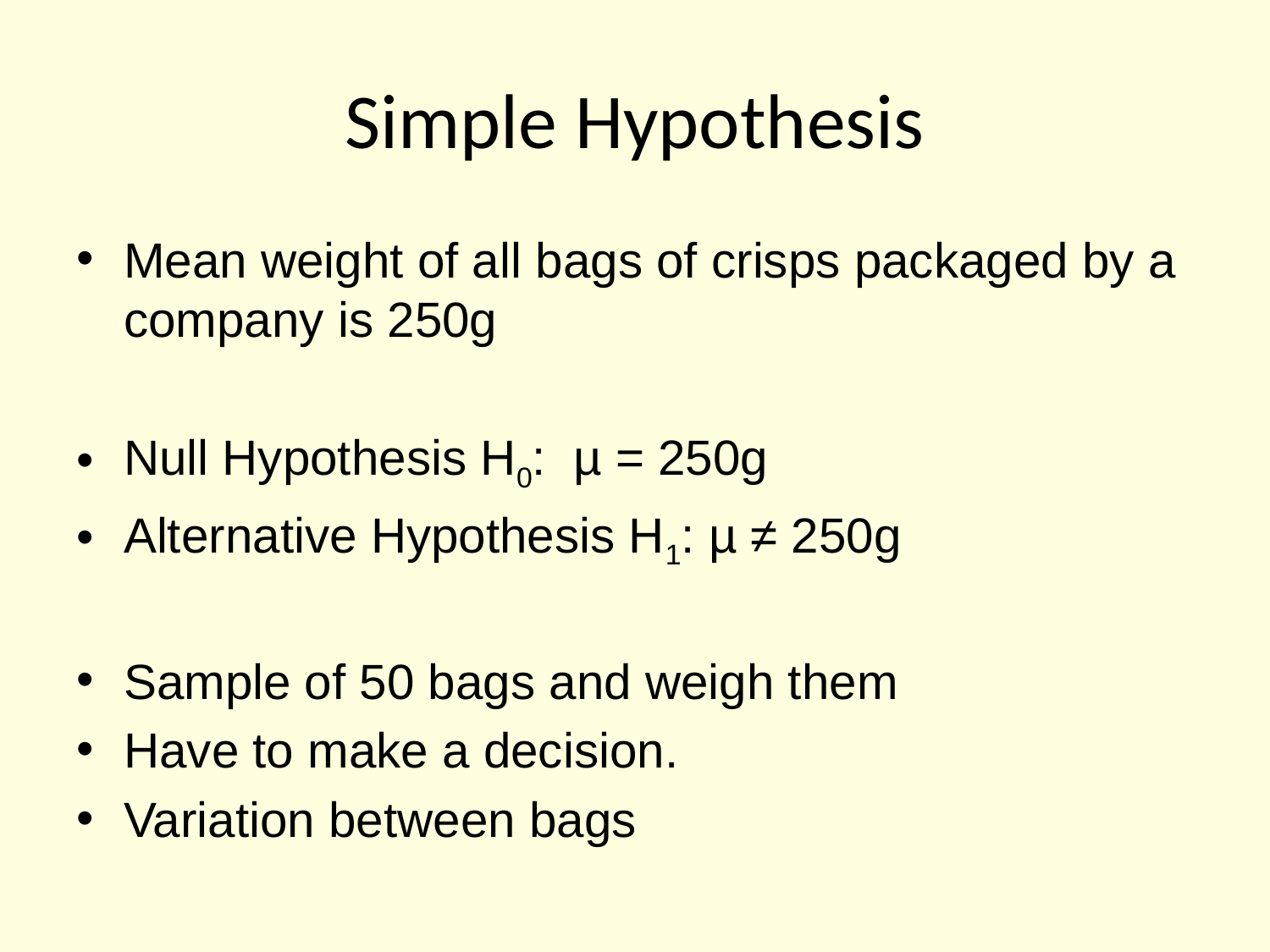

# Simple Hypothesis
Mean weight of all bags of crisps packaged by a company is 250g

Null Hypothesis H0:  µ = 250g
Alternative Hypothesis H1: µ ≠ 250g

Sample of 50 bags and weigh them
Have to make a decision.
Variation between bags